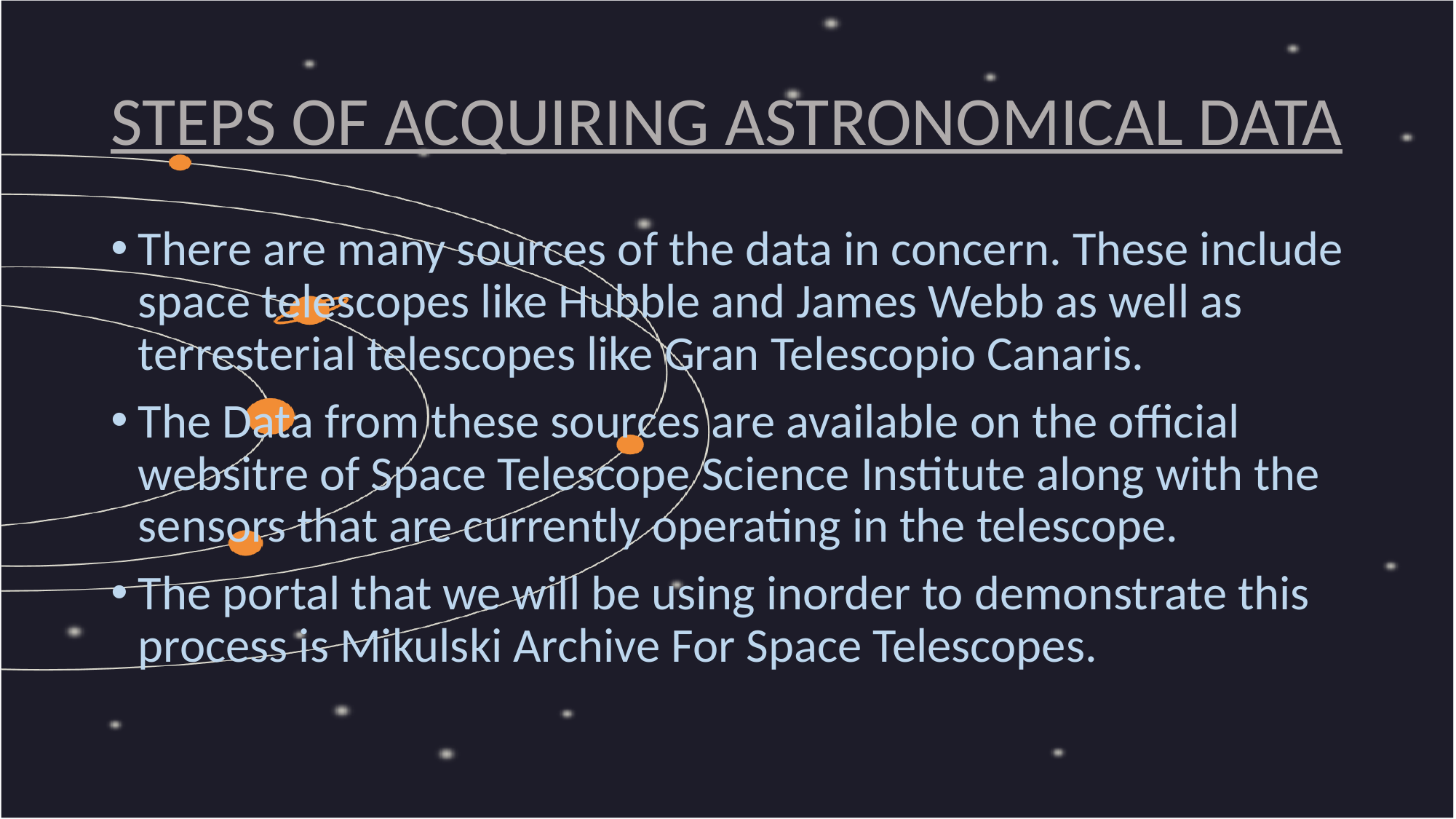

# STEPS OF ACQUIRING ASTRONOMICAL DATA
There are many sources of the data in concern. These include space telescopes like Hubble and James Webb as well as terresterial telescopes like Gran Telescopio Canaris.
The Data from these sources are available on the official websitre of Space Telescope Science Institute along with the sensors that are currently operating in the telescope.
The portal that we will be using inorder to demonstrate this process is Mikulski Archive For Space Telescopes.